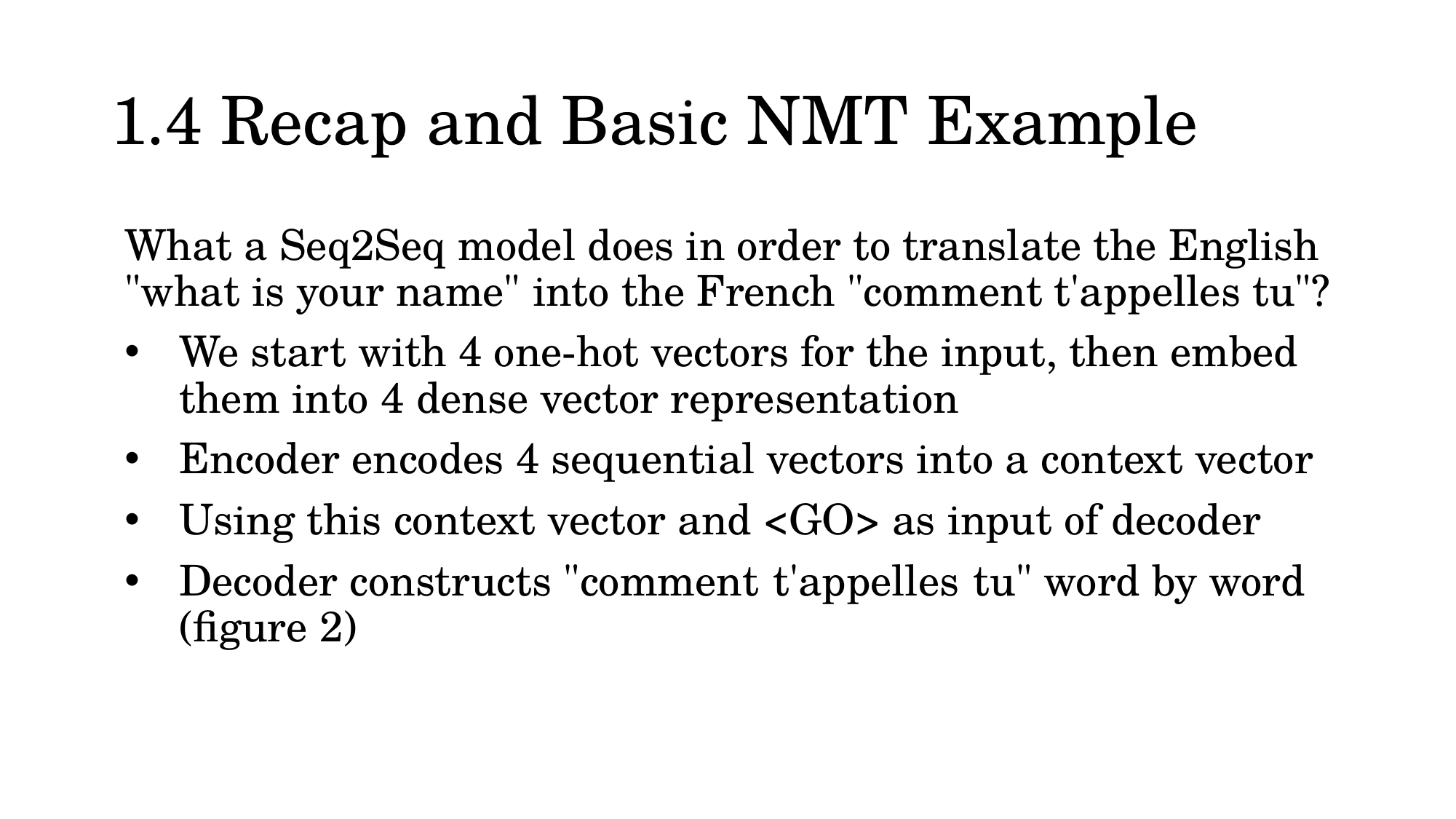

# 1.4 Recap and Basic NMT Example
What a Seq2Seq model does in order to translate the English "what is your name" into the French "comment t'appelles tu"?
We start with 4 one-hot vectors for the input, then embed them into 4 dense vector representation
Encoder encodes 4 sequential vectors into a context vector
Using this context vector and <GO> as input of decoder
Decoder constructs "comment t'appelles tu" word by word (figure 2)